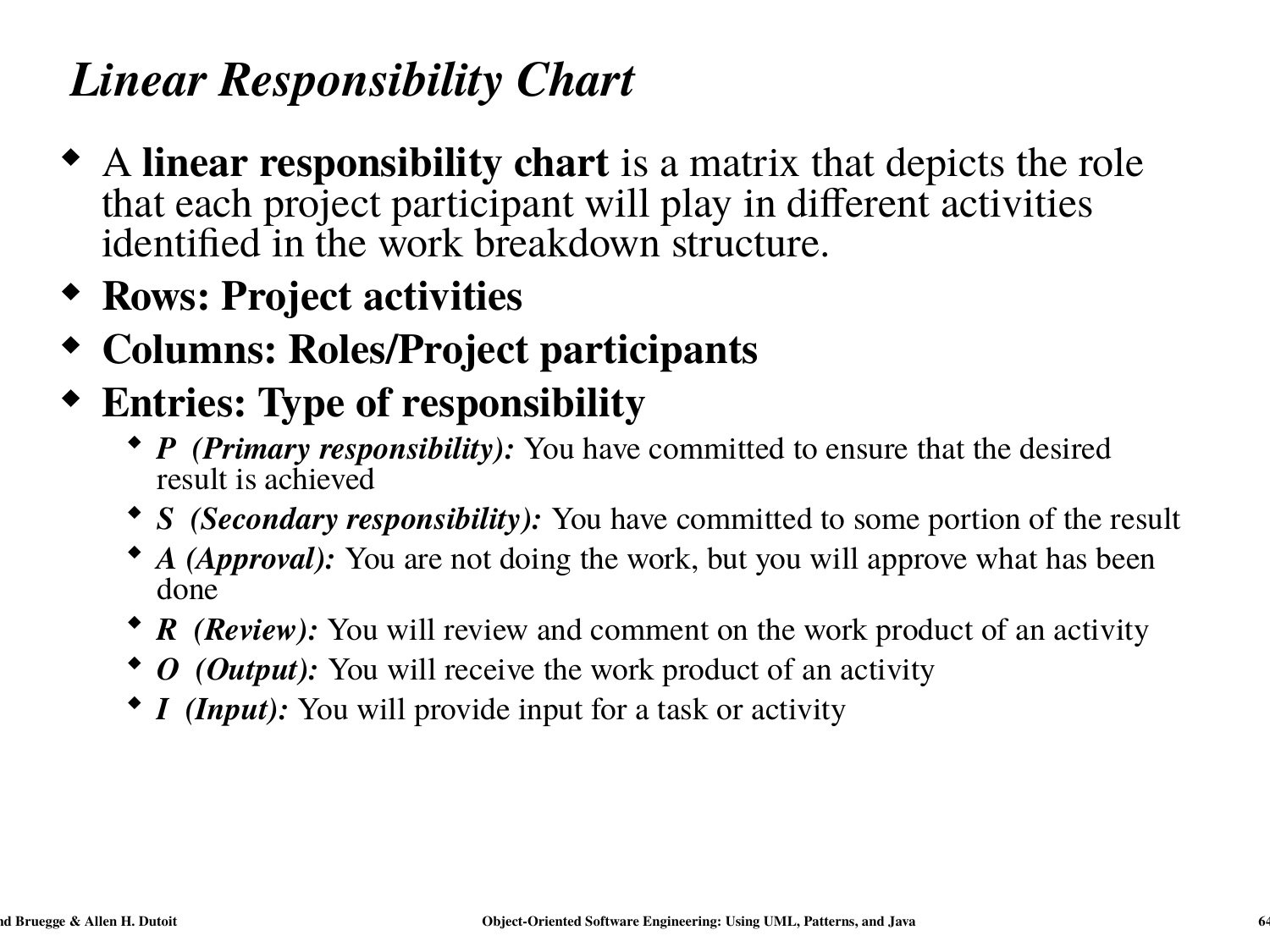

# Linear Responsibility Chart
A linear responsibility chart is a matrix that depicts the role that each project participant will play in different activities identified in the work breakdown structure.
Rows: Project activities
Columns: Roles/Project participants
Entries: Type of responsibility
P  (Primary responsibility): You have committed to ensure that the desired result is achieved
S  (Secondary responsibility): You have committed to some portion of the result
A (Approval): You are not doing the work, but you will approve what has been done
R  (Review): You will review and comment on the work product of an activity
O  (Output): You will receive the work product of an activity
I  (Input): You will provide input for a task or activity